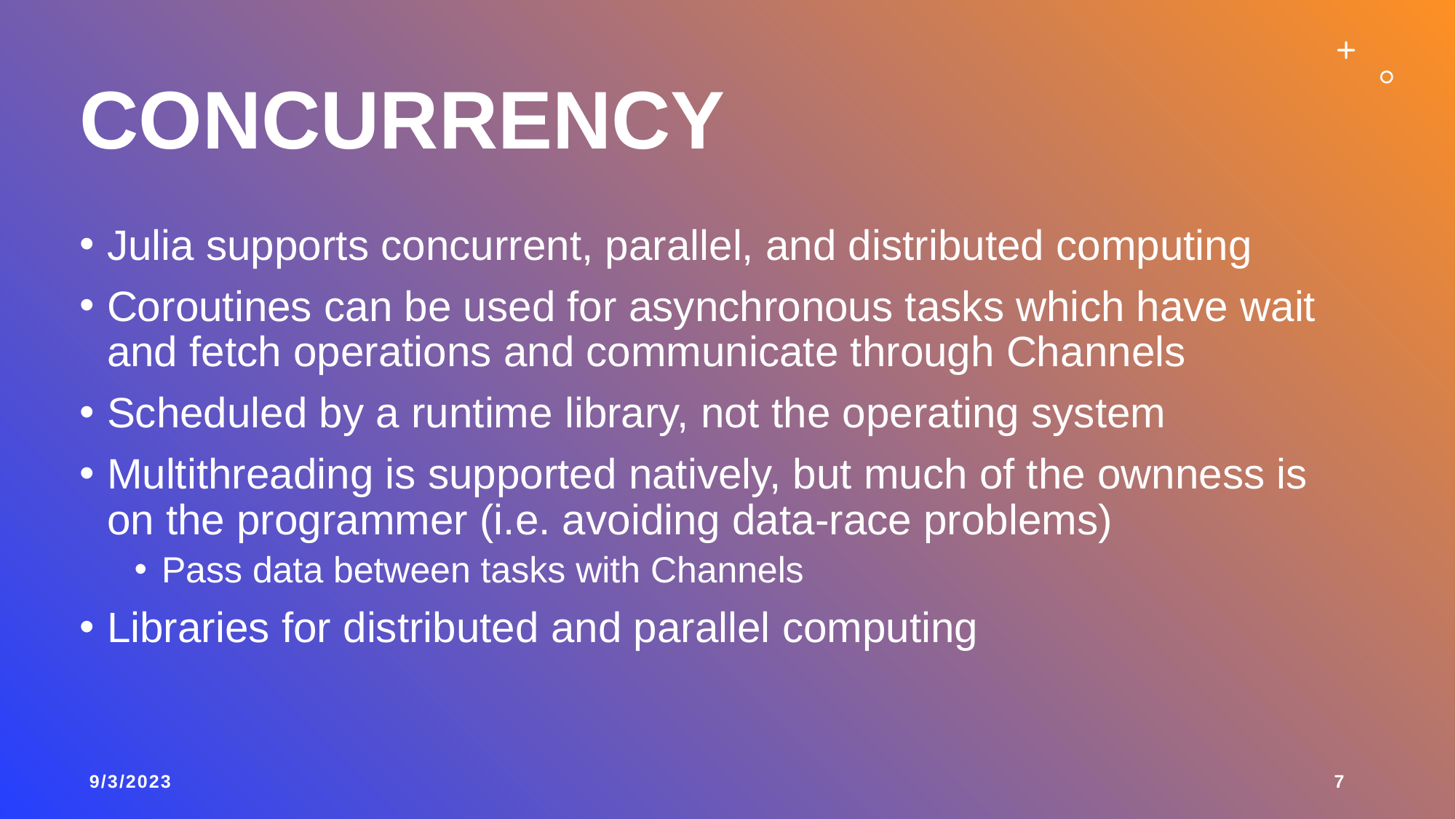

# Concurrency
Julia supports concurrent, parallel, and distributed computing
Coroutines can be used for asynchronous tasks which have wait and fetch operations and communicate through Channels
Scheduled by a runtime library, not the operating system
Multithreading is supported natively, but much of the ownness is on the programmer (i.e. avoiding data-race problems)
Pass data between tasks with Channels
Libraries for distributed and parallel computing
9/3/2023
7